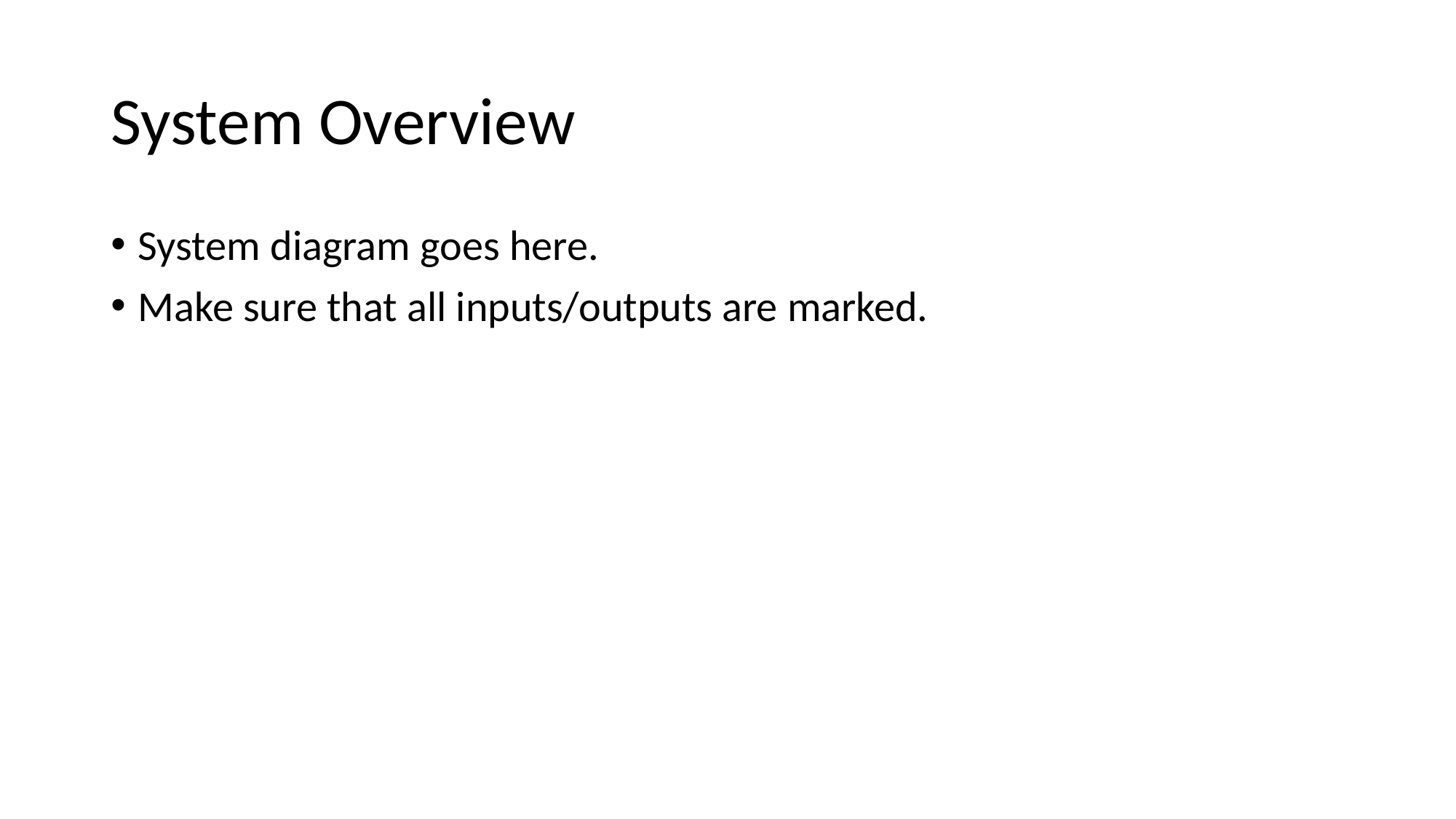

# System Overview
System diagram goes here.
Make sure that all inputs/outputs are marked.